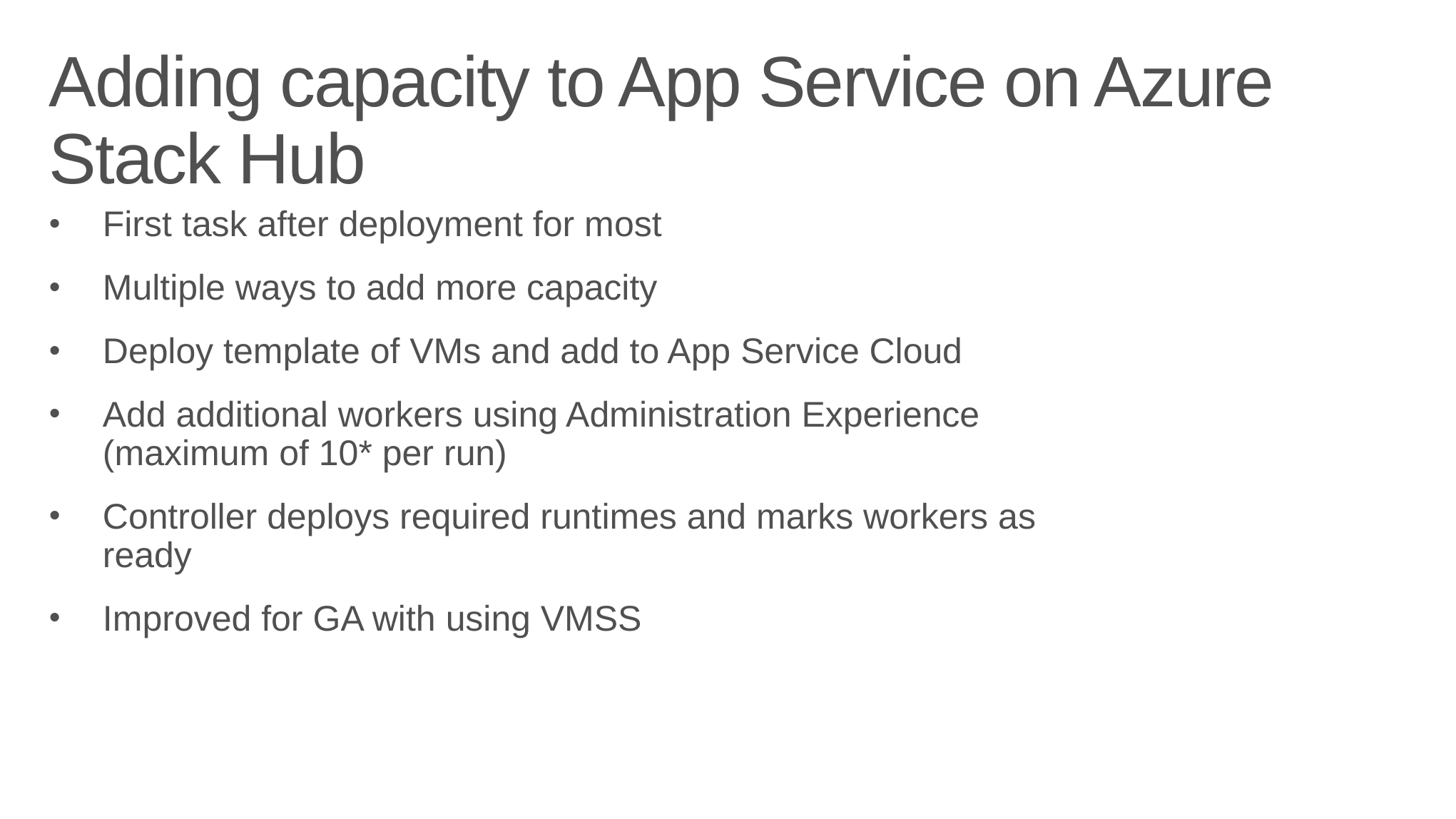

# Adding capacity to App Service on Azure Stack Hub
First task after deployment for most
Multiple ways to add more capacity
Deploy template of VMs and add to App Service Cloud
Add additional workers using Administration Experience (maximum of 10* per run)
Controller deploys required runtimes and marks workers as ready
Improved for GA with using VMSS